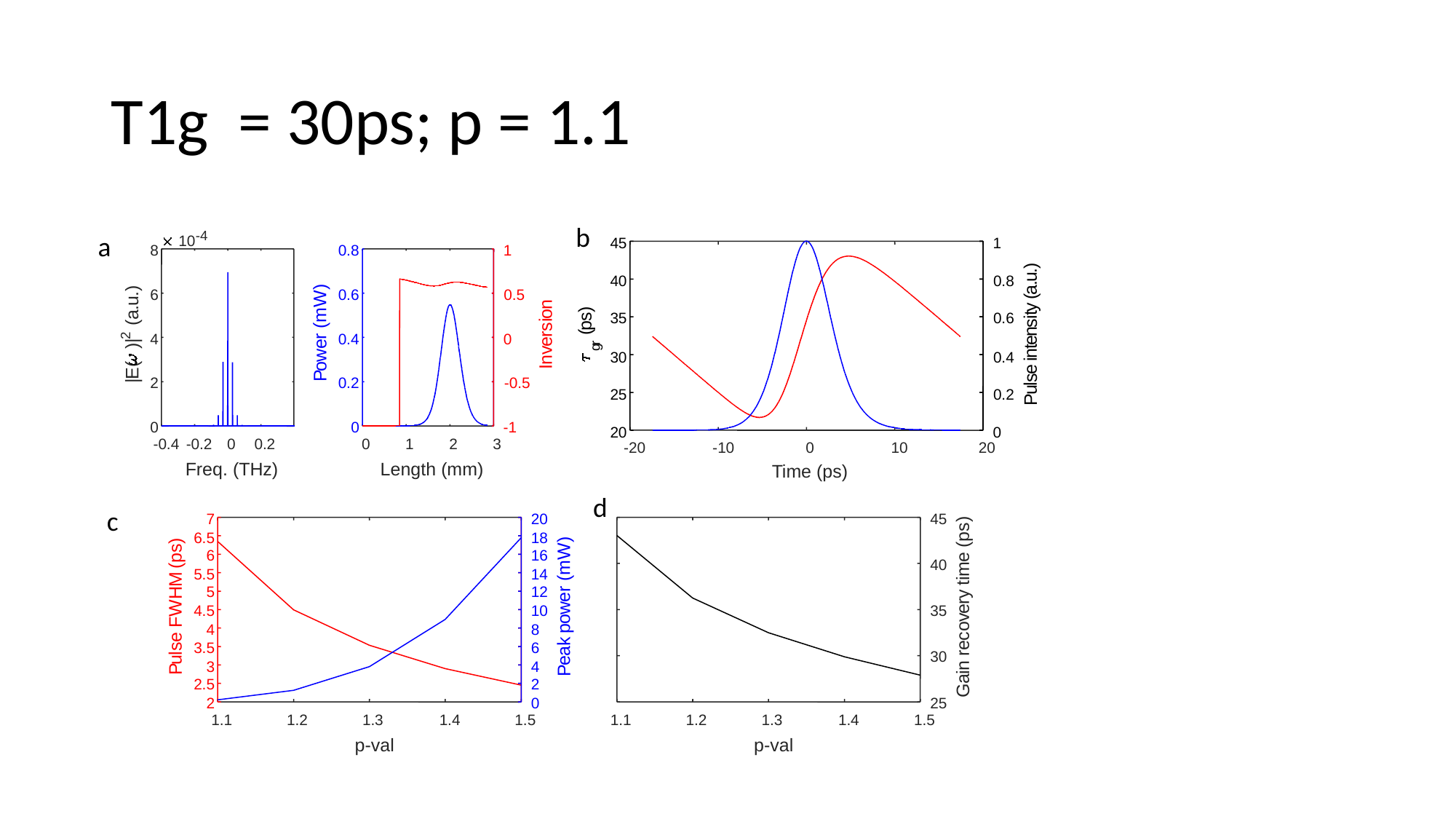

# T1g  = 30ps; p = 1.1
b

45
1

)

.

u

40

0.8

.

a

(

y

)

t

s
i

35
0.6

s

p

n
(

e

r
t

g

n

30
0.4
i

e

s

l

u

25
0.2

P

20

0

-20
-10
0
10
20
Time (ps)

-4
10

8
0.8
1

)

0.6
0.5

W
n

o
m

i

(

s

r

r

e
0.4
0
e

v
w

n
o
I

P

0.2
-0.5

0

-1

0
1
2
3
Length (mm)

)
.

6

u

.
a
(

2
|
4
)

(

E
|
2

0

-0.4
-0.2
0
0.2
Freq. (THz)

)
7
20
45
s

p
)
6.5
18
)
(

s

W

e
p
6
16
(

40
m
m

5.5
14
(
i
M
t

r
H
y
5
12
e
r

W
w
e
4.5
10
35
v
o

F
o
p

4
8

c
e

k
e
s
3.5
6
a
r
l

u
30
e
n

P
3
4
P
i

a
2.5
2
G

2
0
25

1.1
1.2
1.3
1.4
1.5
1.1
1.2
1.3
1.4
1.5
p-val
p-val
a
d
c